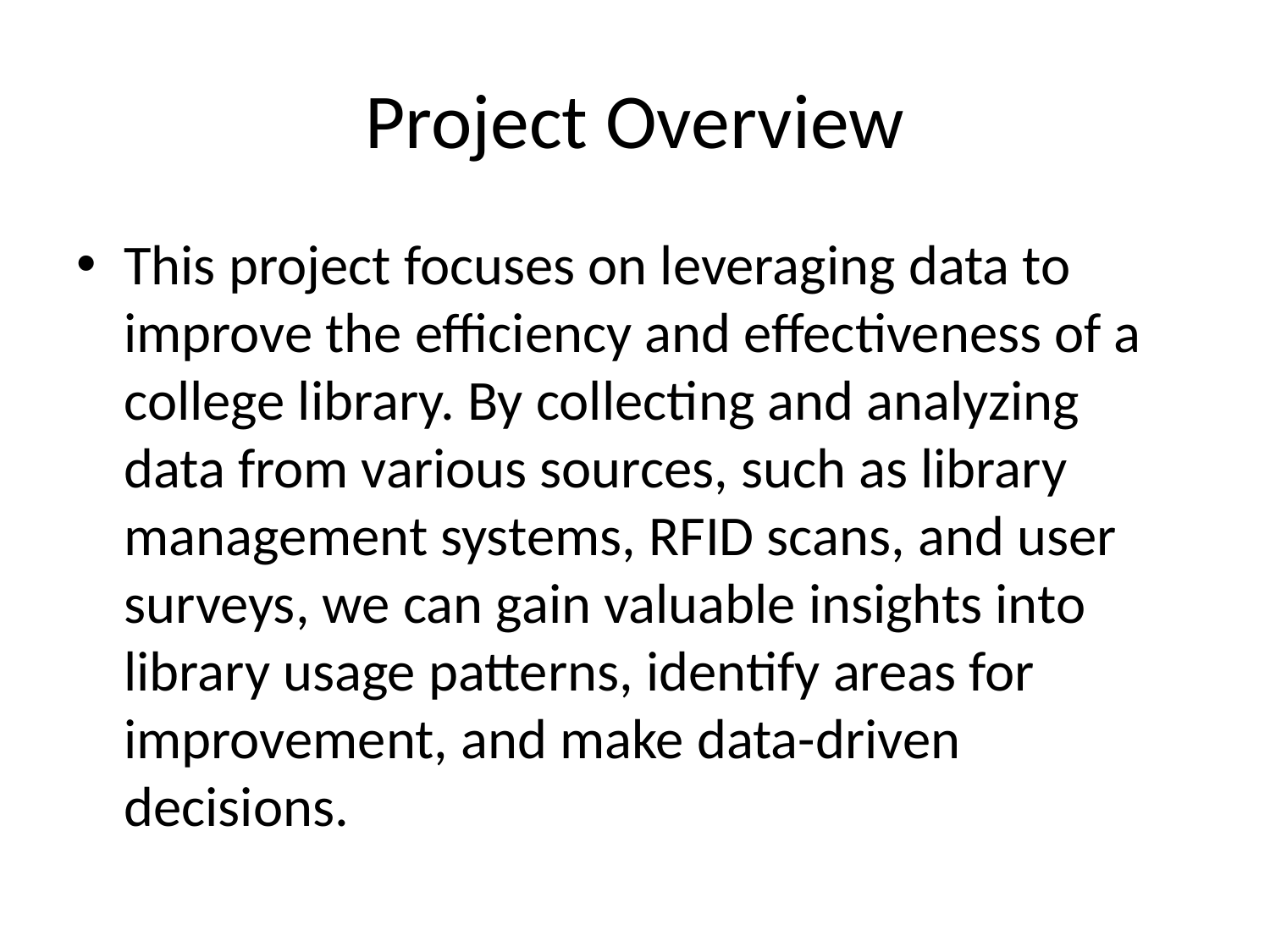

# Project Overview
This project focuses on leveraging data to improve the efficiency and effectiveness of a college library. By collecting and analyzing data from various sources, such as library management systems, RFID scans, and user surveys, we can gain valuable insights into library usage patterns, identify areas for improvement, and make data-driven decisions.